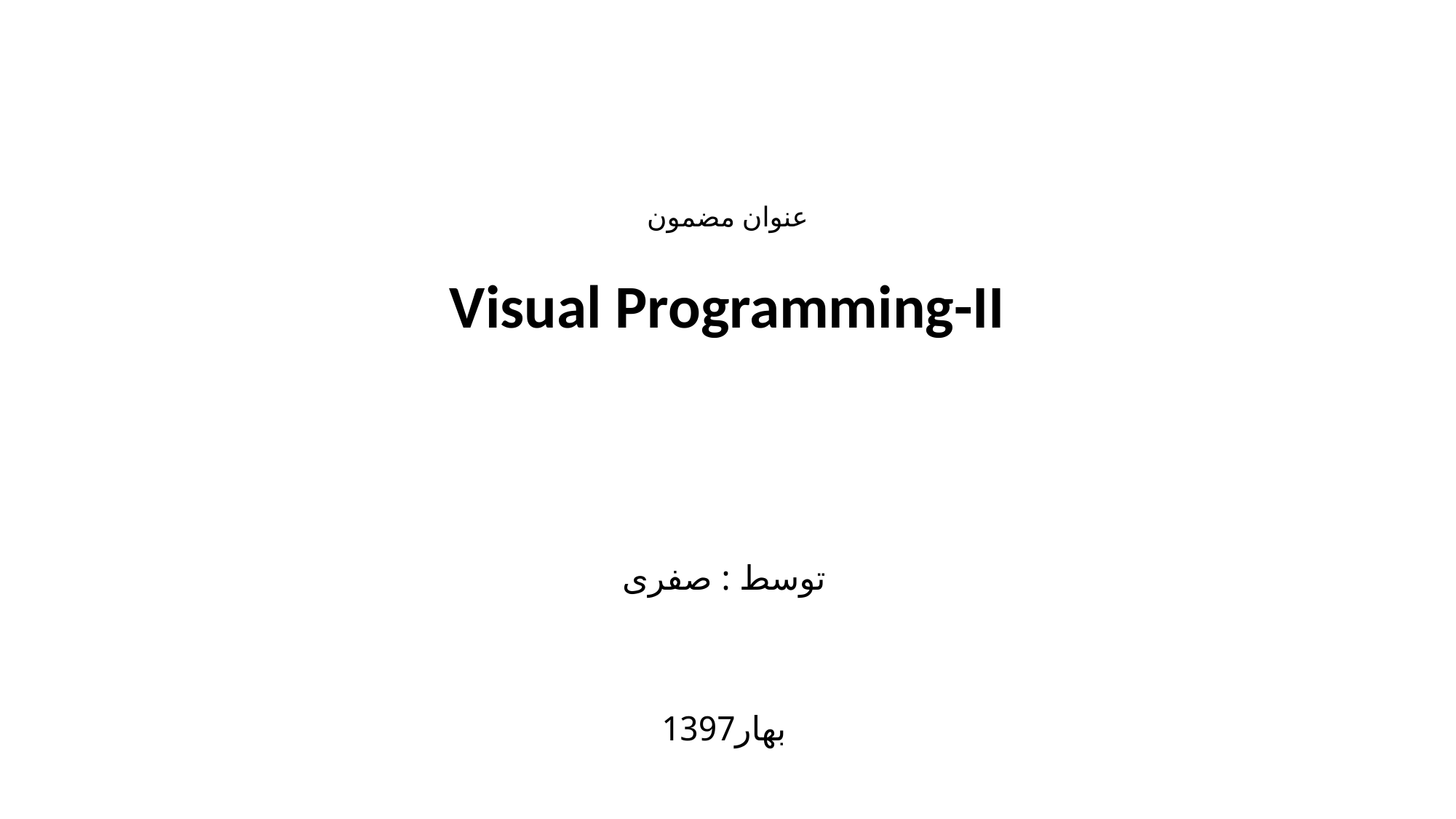

# Visual Programming-II
عنوان مضمون
توسط : صفری

بهار1397